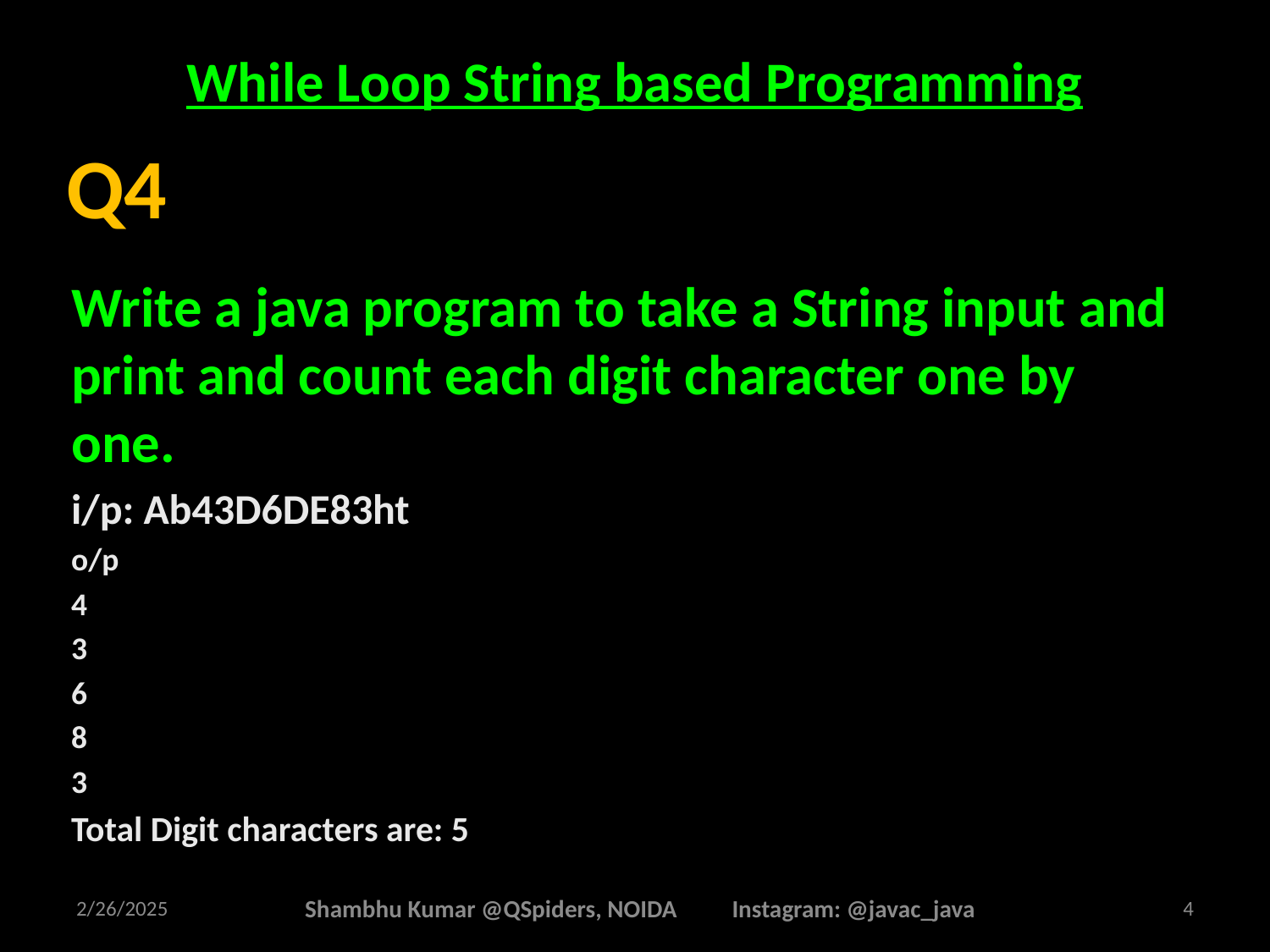

# While Loop String based Programming

Write a java program to take a String input and print and count each digit character one by one.
i/p: Ab43D6DE83ht
o/p
4
3
6
8
3
Total Digit characters are: 5
Q4
2/26/2025
Shambhu Kumar @QSpiders, NOIDA          Instagram: @javac_java
4